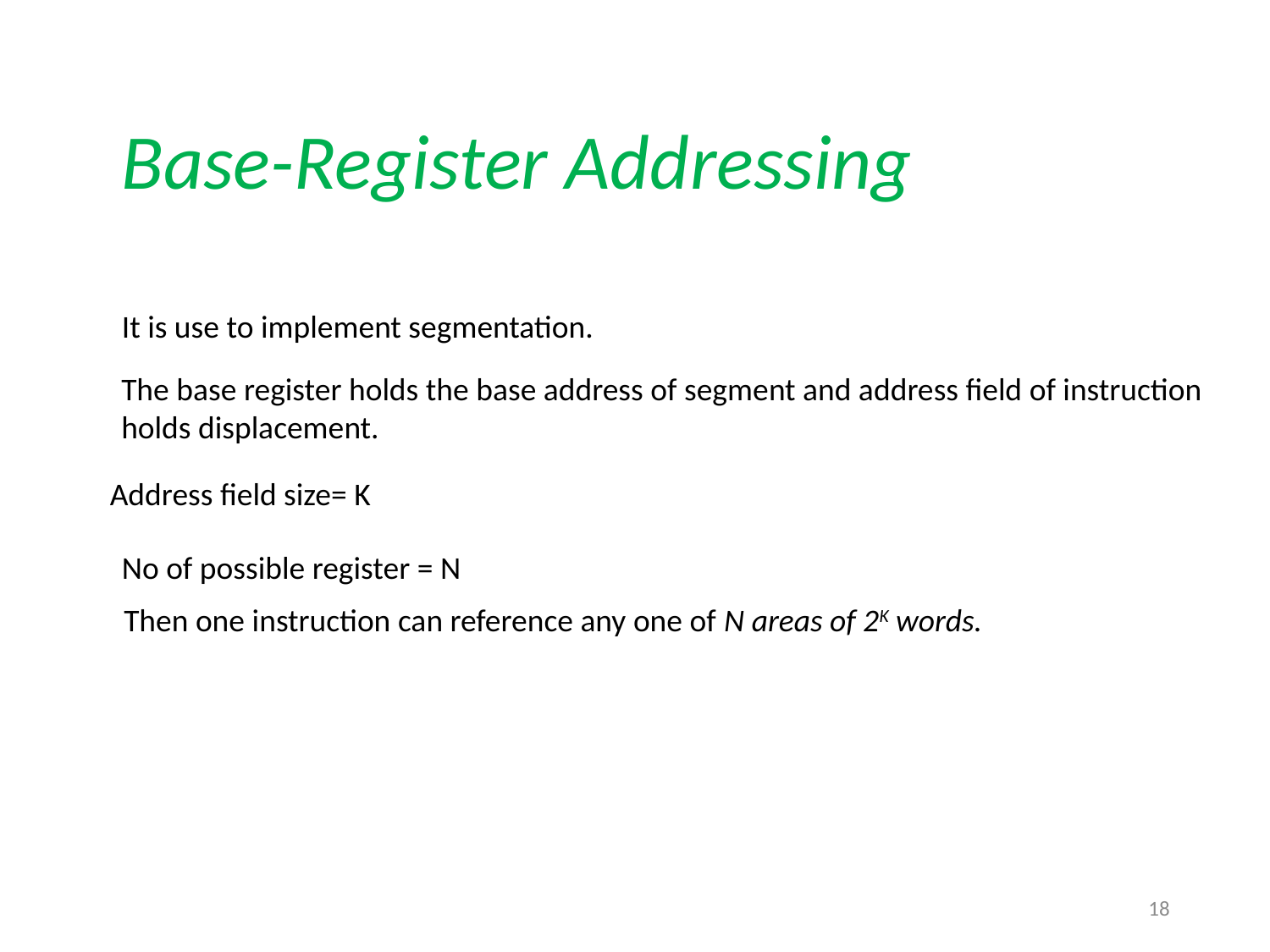

#
Base-Register Addressing
It is use to implement segmentation.
The base register holds the base address of segment and address field of instruction holds displacement.
Address field size= K
No of possible register = N
Then one instruction can reference any one of N areas of 2K words.
18